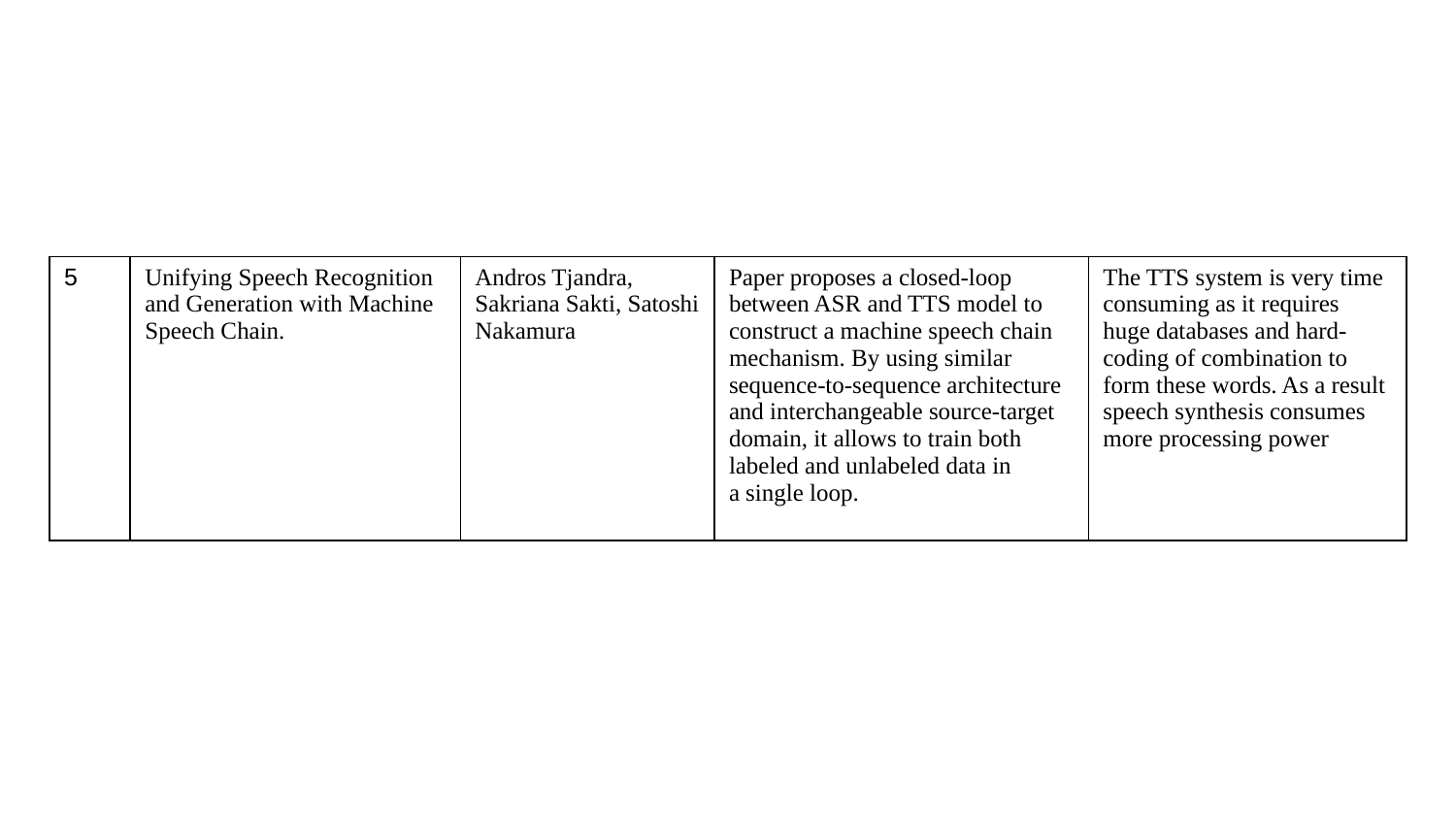

| 5 | Unifying Speech Recognition and Generation with Machine Speech Chain. | Andros Tjandra, Sakriana Sakti, Satoshi Nakamura | Paper proposes a closed-loop between ASR and TTS model to construct a machine speech chain mechanism. By using similar sequence-to-sequence architecture and interchangeable source-target domain, it allows to train both labeled and unlabeled data in a single loop. | The TTS system is very time consuming as it requires huge databases and hard-coding of combination to form these words. As a result speech synthesis consumes more processing power |
| --- | --- | --- | --- | --- |